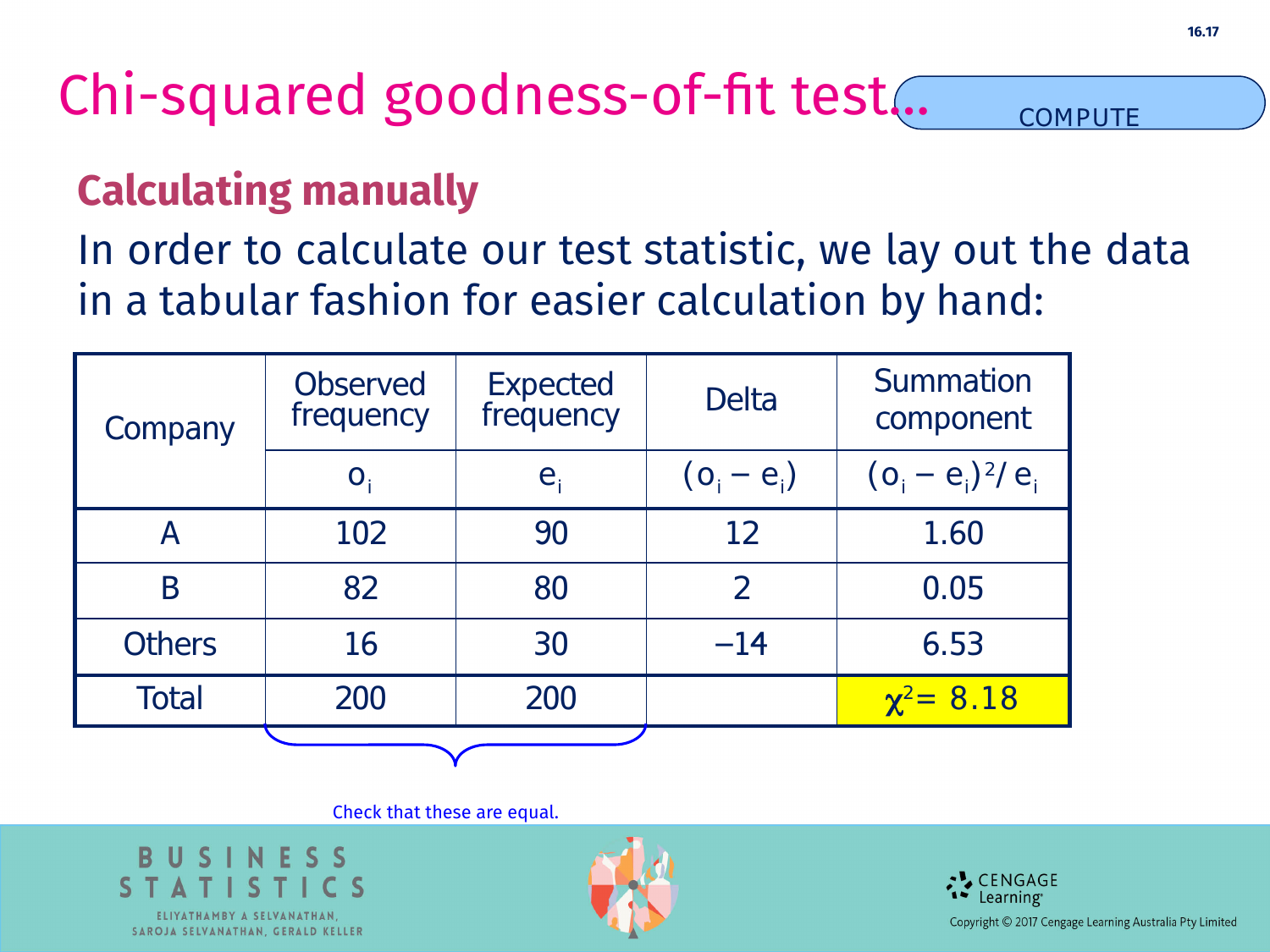

16.17
# Chi-squared goodness-of-fit test…
COMPUTE
Calculating manually
In order to calculate our test statistic, we lay out the data in a tabular fashion for easier calculation by hand:
| Company | Observed frequency | Expected frequency | Delta | Summation component |
| --- | --- | --- | --- | --- |
|  | oi | ei | (oi – ei) | (oi – ei)2/ei |
| A | 102 | 90 | 12 | 1.60 |
| B | 82 | 80 | 2 | 0.05 |
| Others | 16 | 30 | –14 | 6.53 |
| Total | 200 | 200 |  | χ2= 8.18 |

Check that these are equal.